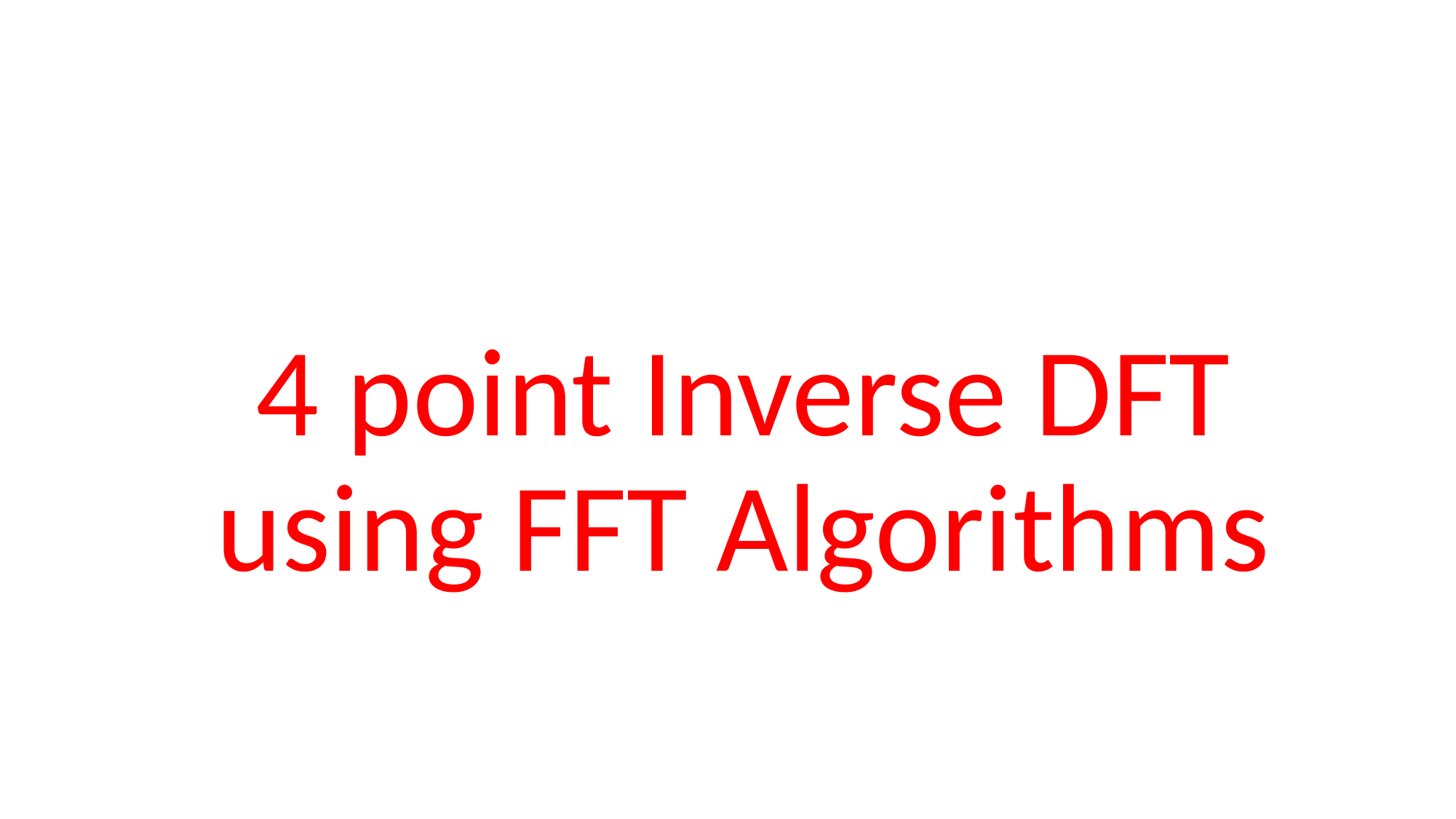

# 4 point Inverse DFT using FFT Algorithms